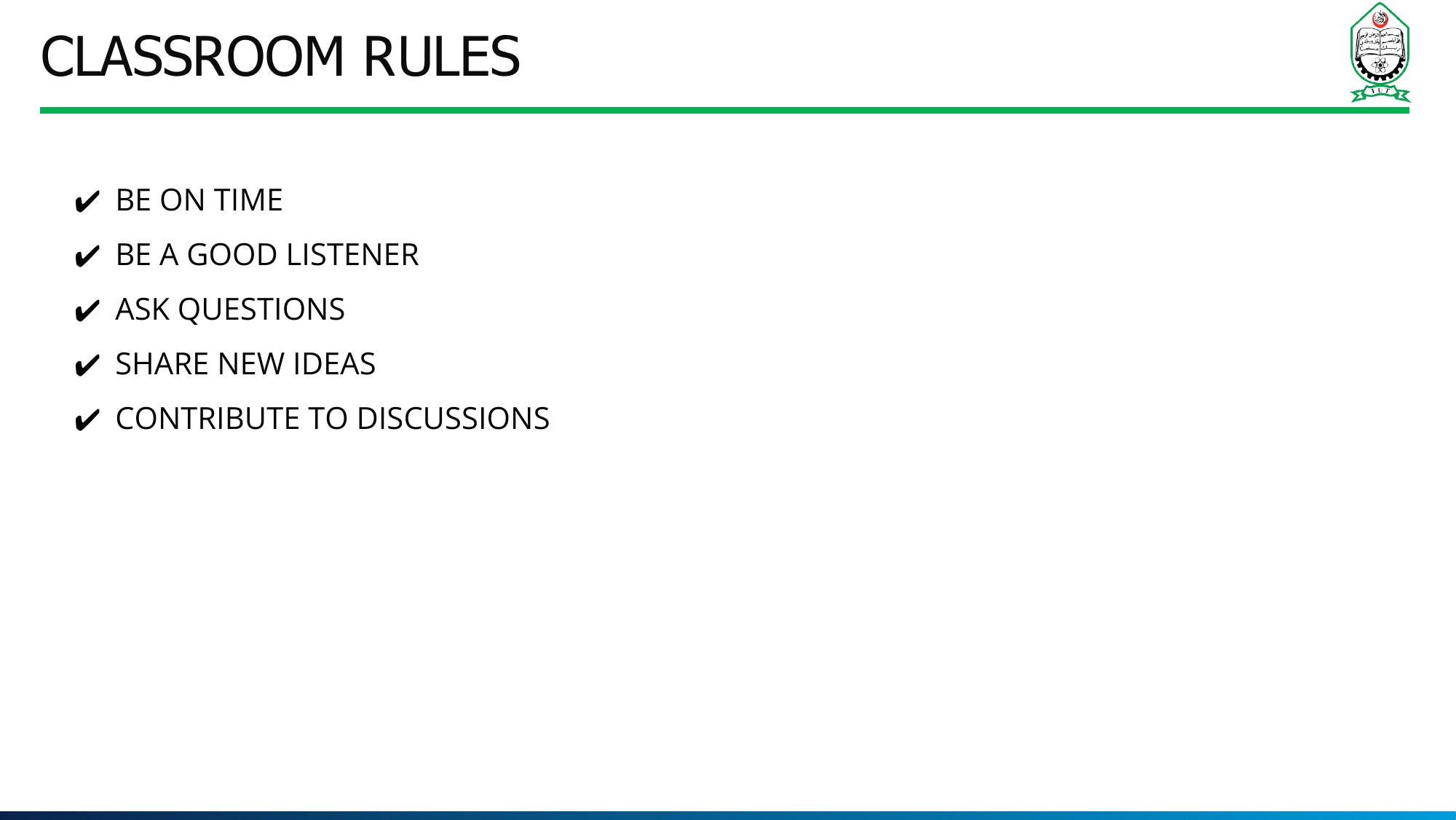

# Classroom Rules
BE ON TIME
BE A GOOD LISTENER
ASK QUESTIONS
SHARE NEW IDEAS
CONTRIBUTE TO DISCUSSIONS